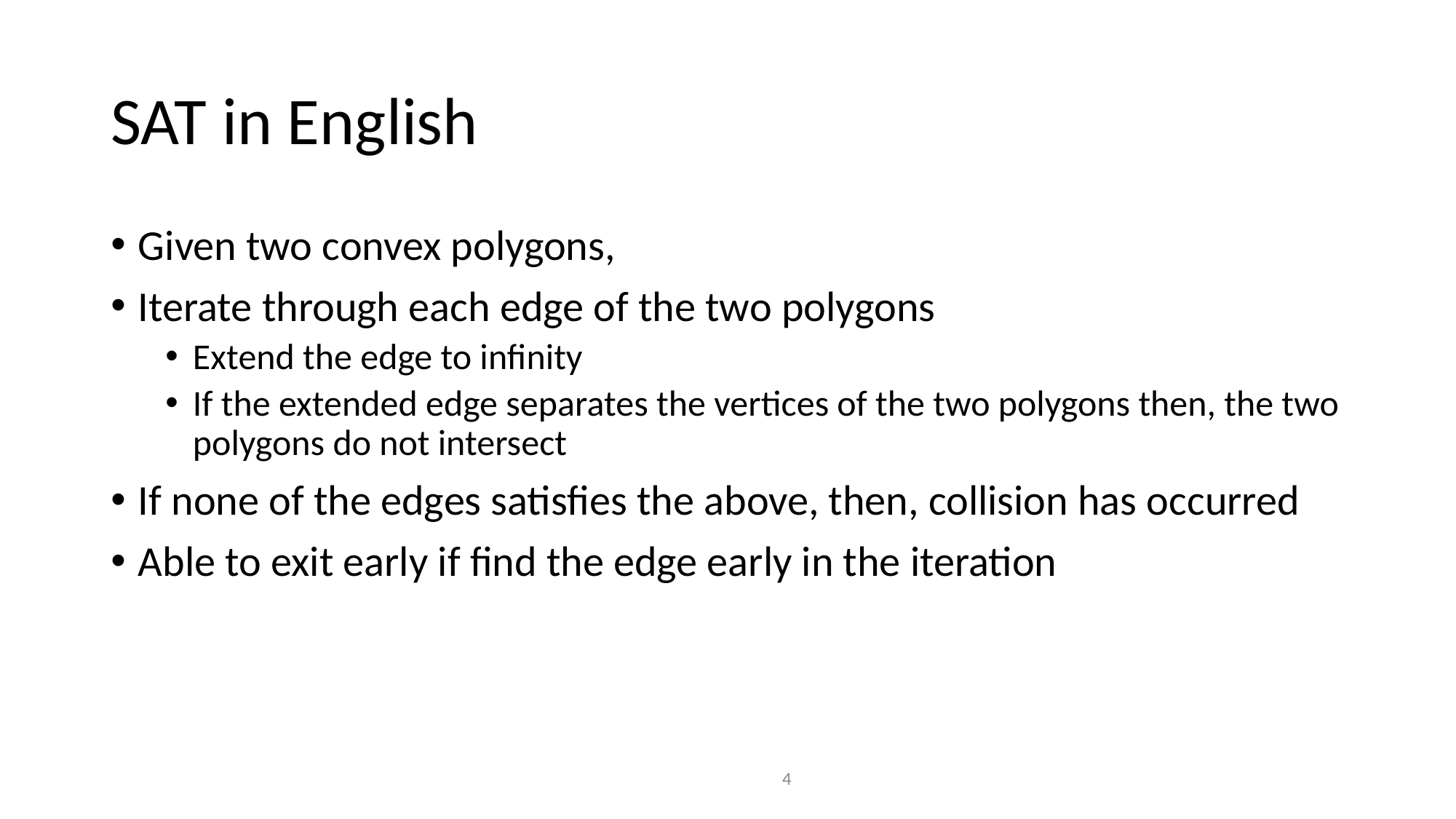

# SAT in English
Given two convex polygons,
Iterate through each edge of the two polygons
Extend the edge to infinity
If the extended edge separates the vertices of the two polygons then, the two polygons do not intersect
If none of the edges satisfies the above, then, collision has occurred
Able to exit early if find the edge early in the iteration